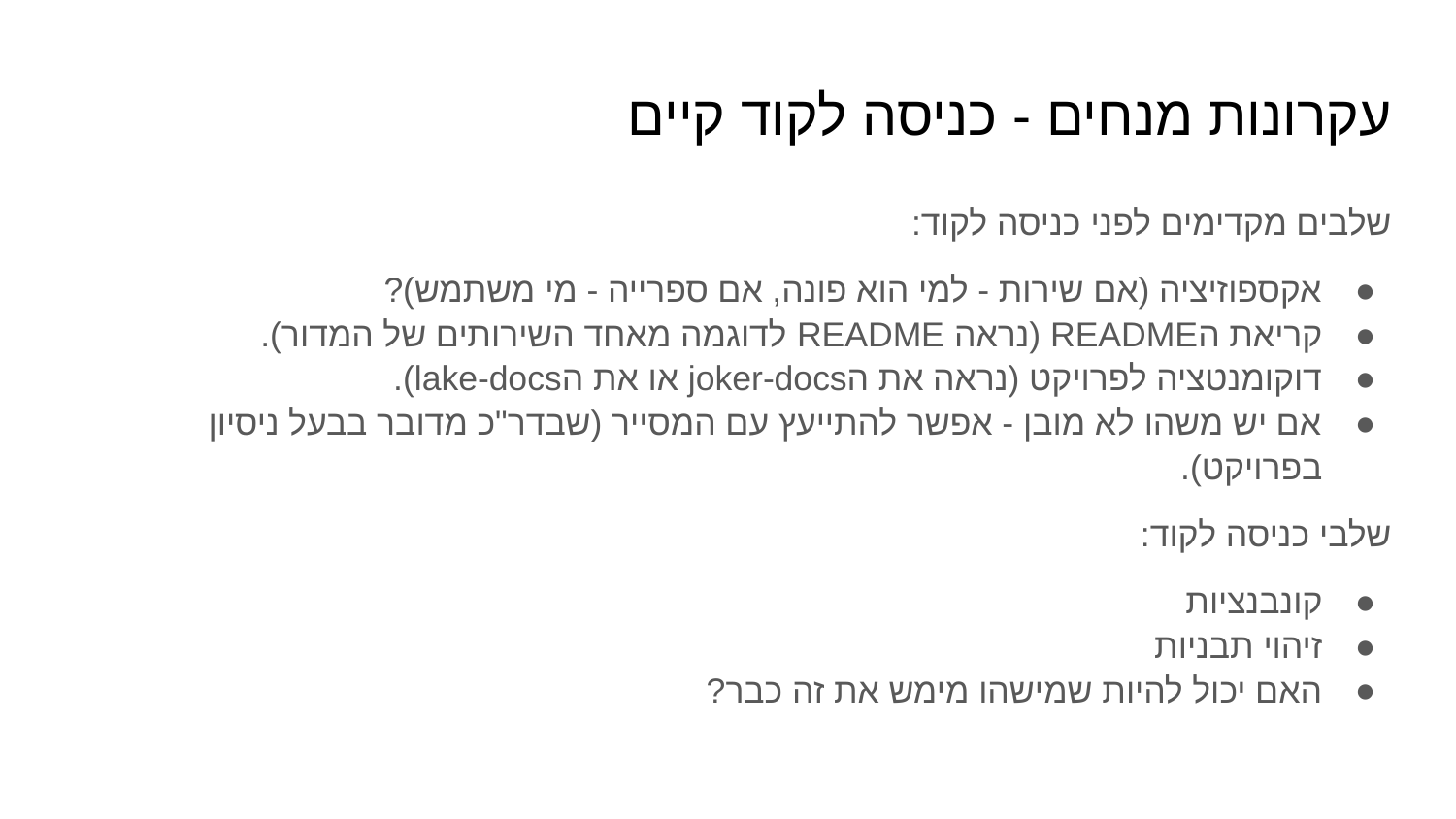

# עקרונות מנחים - כניסה לקוד קיים
שלבים מקדימים לפני כניסה לקוד:
אקספוזיציה (אם שירות - למי הוא פונה, אם ספרייה - מי משתמש)?
קריאת הREADME (נראה README לדוגמה מאחד השירותים של המדור).
דוקומנטציה לפרויקט (נראה את הjoker-docs או את הlake-docs).
אם יש משהו לא מובן - אפשר להתייעץ עם המסייר (שבדר"כ מדובר בבעל ניסיון בפרויקט).
שלבי כניסה לקוד:
קונבנציות
זיהוי תבניות
האם יכול להיות שמישהו מימש את זה כבר?